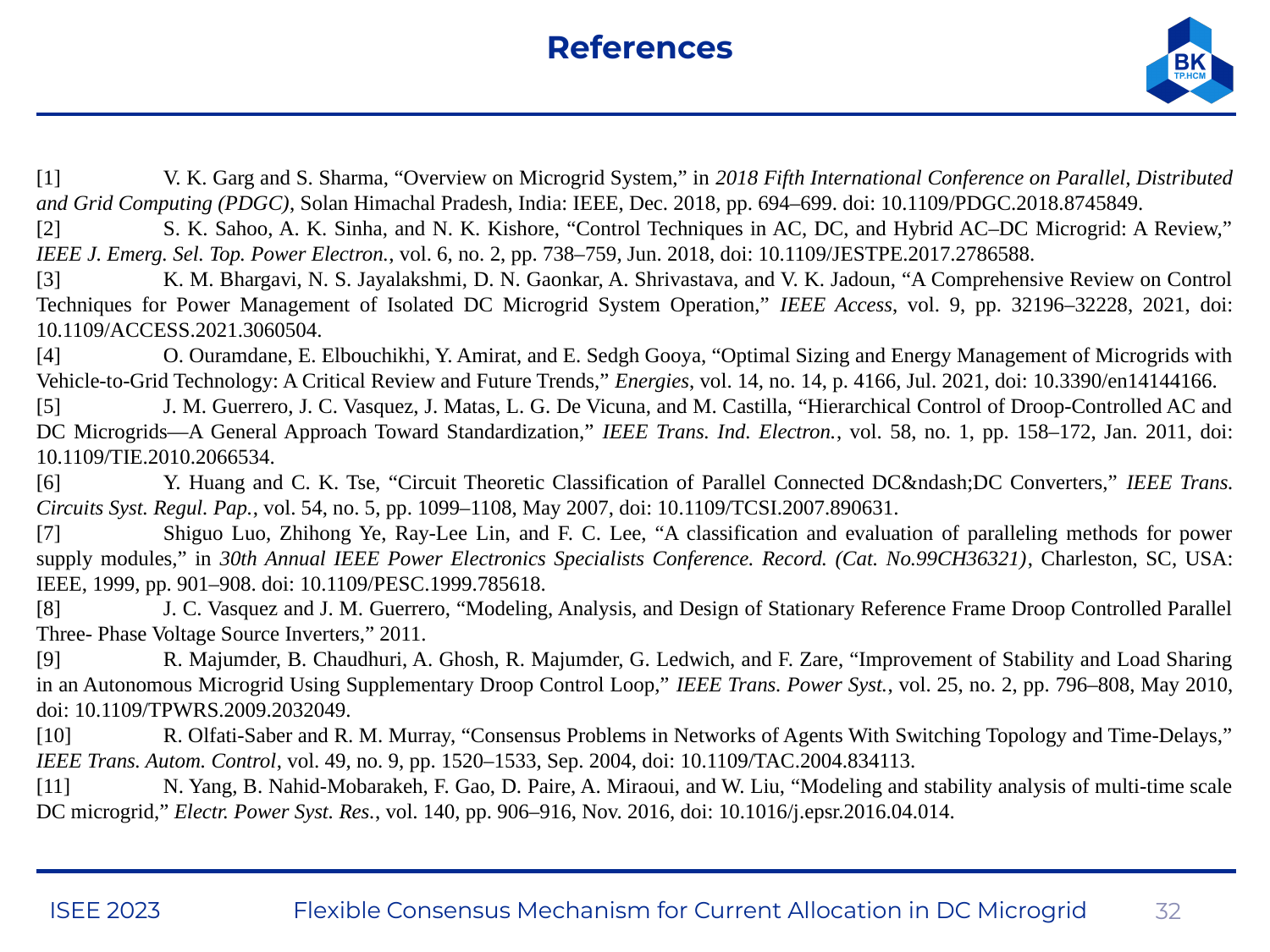

# References
[1]	V. K. Garg and S. Sharma, “Overview on Microgrid System,” in 2018 Fifth International Conference on Parallel, Distributed and Grid Computing (PDGC), Solan Himachal Pradesh, India: IEEE, Dec. 2018, pp. 694–699. doi: 10.1109/PDGC.2018.8745849.
[2]	S. K. Sahoo, A. K. Sinha, and N. K. Kishore, “Control Techniques in AC, DC, and Hybrid AC–DC Microgrid: A Review,” IEEE J. Emerg. Sel. Top. Power Electron., vol. 6, no. 2, pp. 738–759, Jun. 2018, doi: 10.1109/JESTPE.2017.2786588.
[3]	K. M. Bhargavi, N. S. Jayalakshmi, D. N. Gaonkar, A. Shrivastava, and V. K. Jadoun, “A Comprehensive Review on Control Techniques for Power Management of Isolated DC Microgrid System Operation,” IEEE Access, vol. 9, pp. 32196–32228, 2021, doi: 10.1109/ACCESS.2021.3060504.
[4]	O. Ouramdane, E. Elbouchikhi, Y. Amirat, and E. Sedgh Gooya, “Optimal Sizing and Energy Management of Microgrids with Vehicle-to-Grid Technology: A Critical Review and Future Trends,” Energies, vol. 14, no. 14, p. 4166, Jul. 2021, doi: 10.3390/en14144166.
[5]	J. M. Guerrero, J. C. Vasquez, J. Matas, L. G. De Vicuna, and M. Castilla, “Hierarchical Control of Droop-Controlled AC and DC Microgrids—A General Approach Toward Standardization,” IEEE Trans. Ind. Electron., vol. 58, no. 1, pp. 158–172, Jan. 2011, doi: 10.1109/TIE.2010.2066534.
[6]	Y. Huang and C. K. Tse, “Circuit Theoretic Classification of Parallel Connected DC&ndash;DC Converters,” IEEE Trans. Circuits Syst. Regul. Pap., vol. 54, no. 5, pp. 1099–1108, May 2007, doi: 10.1109/TCSI.2007.890631.
[7]	Shiguo Luo, Zhihong Ye, Ray-Lee Lin, and F. C. Lee, “A classification and evaluation of paralleling methods for power supply modules,” in 30th Annual IEEE Power Electronics Specialists Conference. Record. (Cat. No.99CH36321), Charleston, SC, USA: IEEE, 1999, pp. 901–908. doi: 10.1109/PESC.1999.785618.
[8]	J. C. Vasquez and J. M. Guerrero, “Modeling, Analysis, and Design of Stationary Reference Frame Droop Controlled Parallel Three- Phase Voltage Source Inverters,” 2011.
[9]	R. Majumder, B. Chaudhuri, A. Ghosh, R. Majumder, G. Ledwich, and F. Zare, “Improvement of Stability and Load Sharing in an Autonomous Microgrid Using Supplementary Droop Control Loop,” IEEE Trans. Power Syst., vol. 25, no. 2, pp. 796–808, May 2010, doi: 10.1109/TPWRS.2009.2032049.
[10]	R. Olfati-Saber and R. M. Murray, “Consensus Problems in Networks of Agents With Switching Topology and Time-Delays,” IEEE Trans. Autom. Control, vol. 49, no. 9, pp. 1520–1533, Sep. 2004, doi: 10.1109/TAC.2004.834113.
[11]	N. Yang, B. Nahid-Mobarakeh, F. Gao, D. Paire, A. Miraoui, and W. Liu, “Modeling and stability analysis of multi-time scale DC microgrid,” Electr. Power Syst. Res., vol. 140, pp. 906–916, Nov. 2016, doi: 10.1016/j.epsr.2016.04.014.

ISEE 2023
Flexible Consensus Mechanism for Current Allocation in DC Microgrid
32